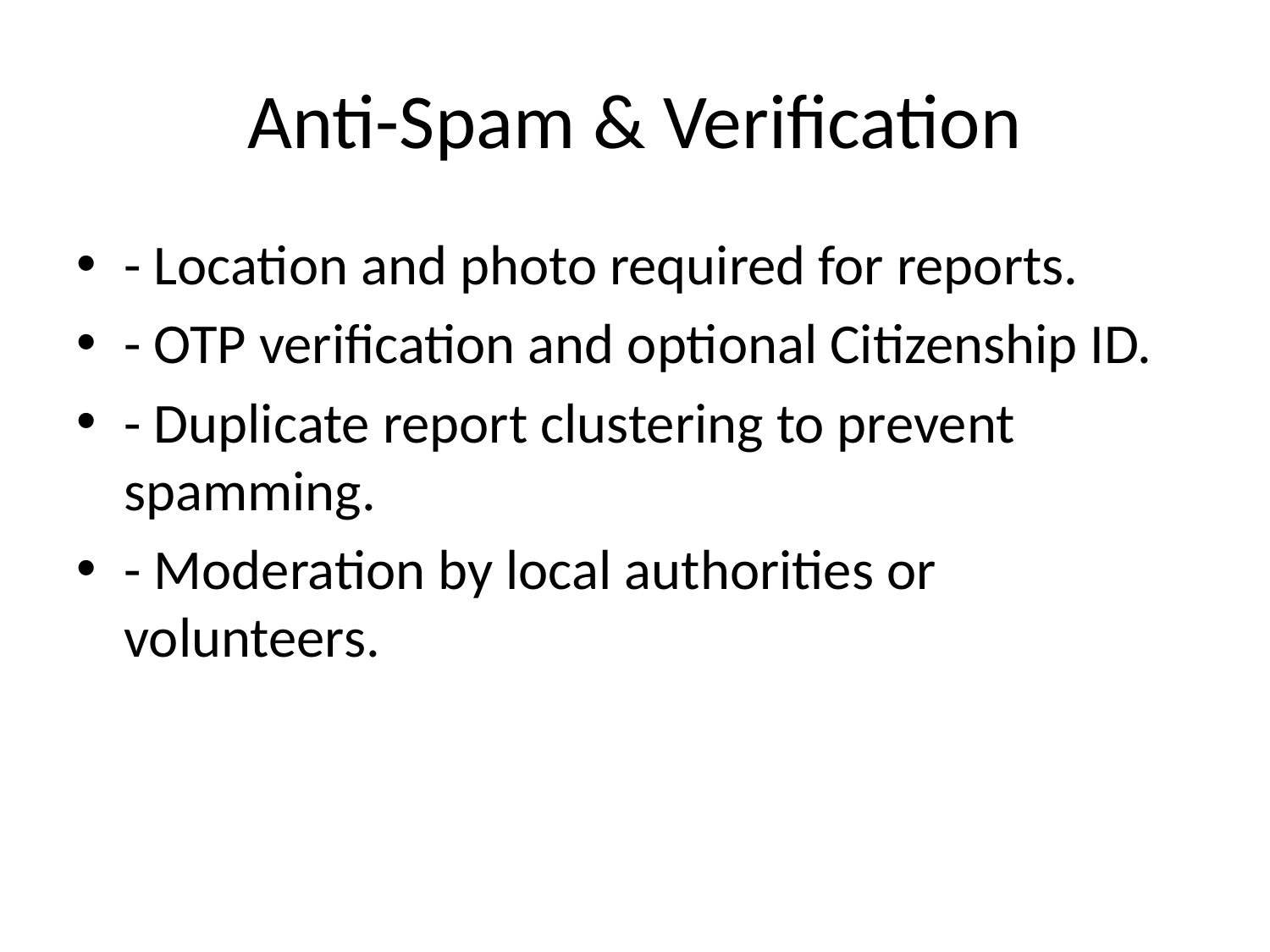

# Anti-Spam & Verification
- Location and photo required for reports.
- OTP verification and optional Citizenship ID.
- Duplicate report clustering to prevent spamming.
- Moderation by local authorities or volunteers.